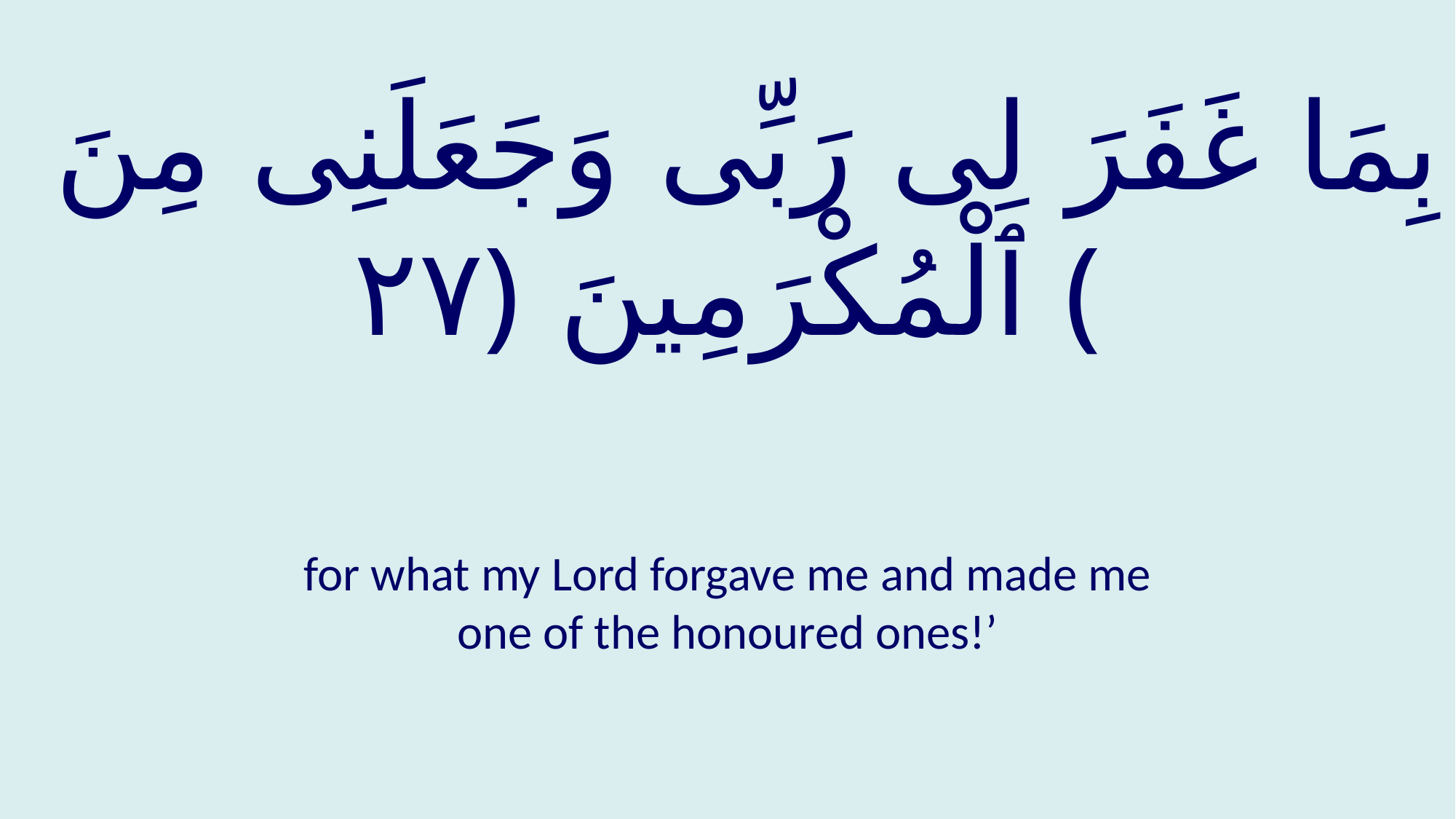

# بِمَا غَفَرَ لِى رَبِّى وَجَعَلَنِى مِنَ ٱلْمُكْرَمِينَ ﴿٢٧﴾
for what my Lord forgave me and made me one of the honoured ones!’